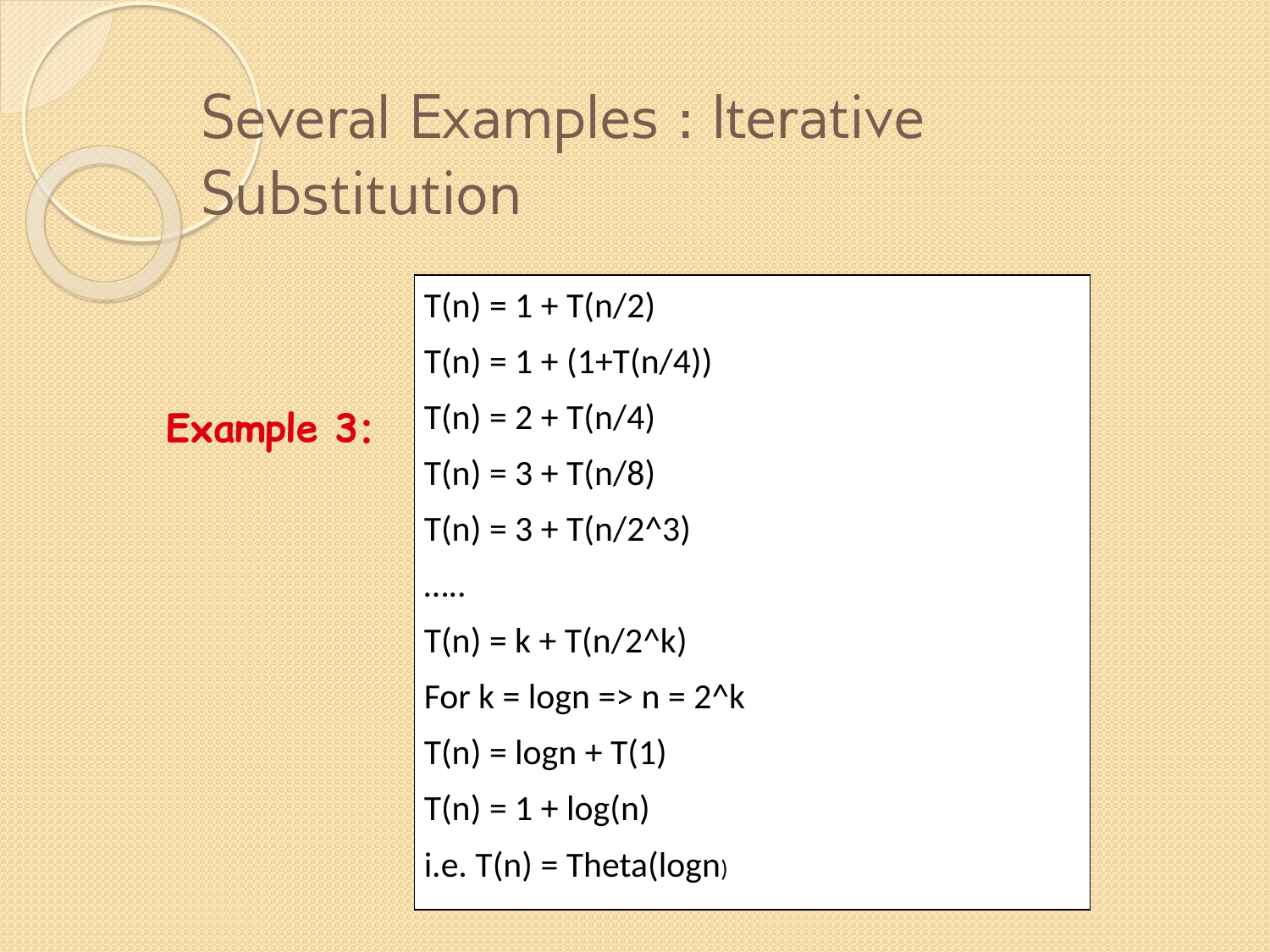

# Several Examples : Iterative Substitution
T(n) = 1 + T(n/2)
T(n) = 1 + (1+T(n/4))
T(n) = 2 + T(n/4)
T(n) = 3 + T(n/8)
T(n) = 3 + T(n/2^3)
…..
T(n) = k + T(n/2^k)
For k = logn => n = 2^k
T(n) = logn + T(1)
T(n) = 1 + log(n)
i.e. T(n) = Theta(logn)

Example 3: